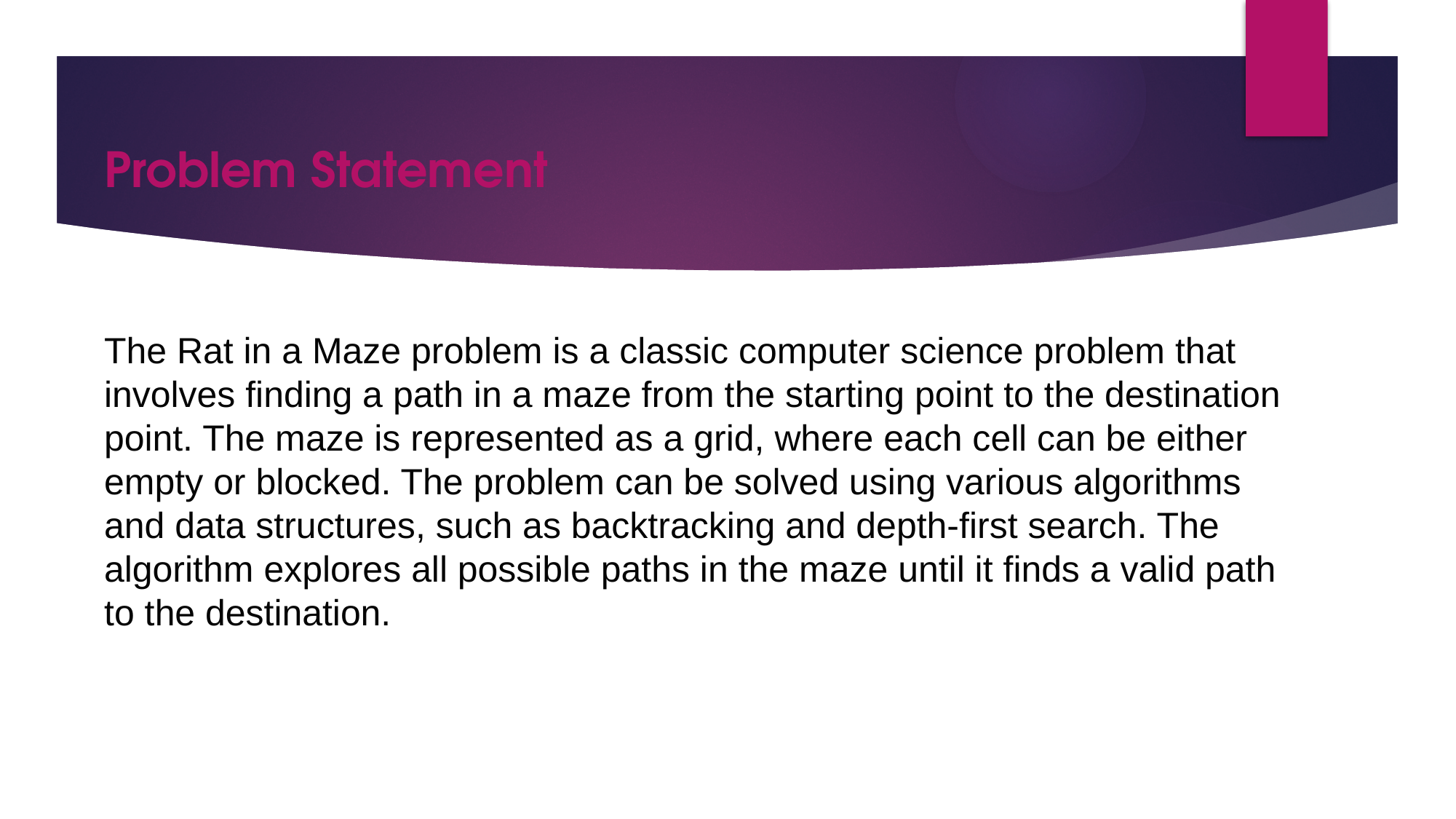

# Problem Statement
The Rat in a Maze problem is a classic computer science problem that involves finding a path in a maze from the starting point to the destination point. The maze is represented as a grid, where each cell can be either empty or blocked. The problem can be solved using various algorithms and data structures, such as backtracking and depth-first search. The algorithm explores all possible paths in the maze until it finds a valid path to the destination.